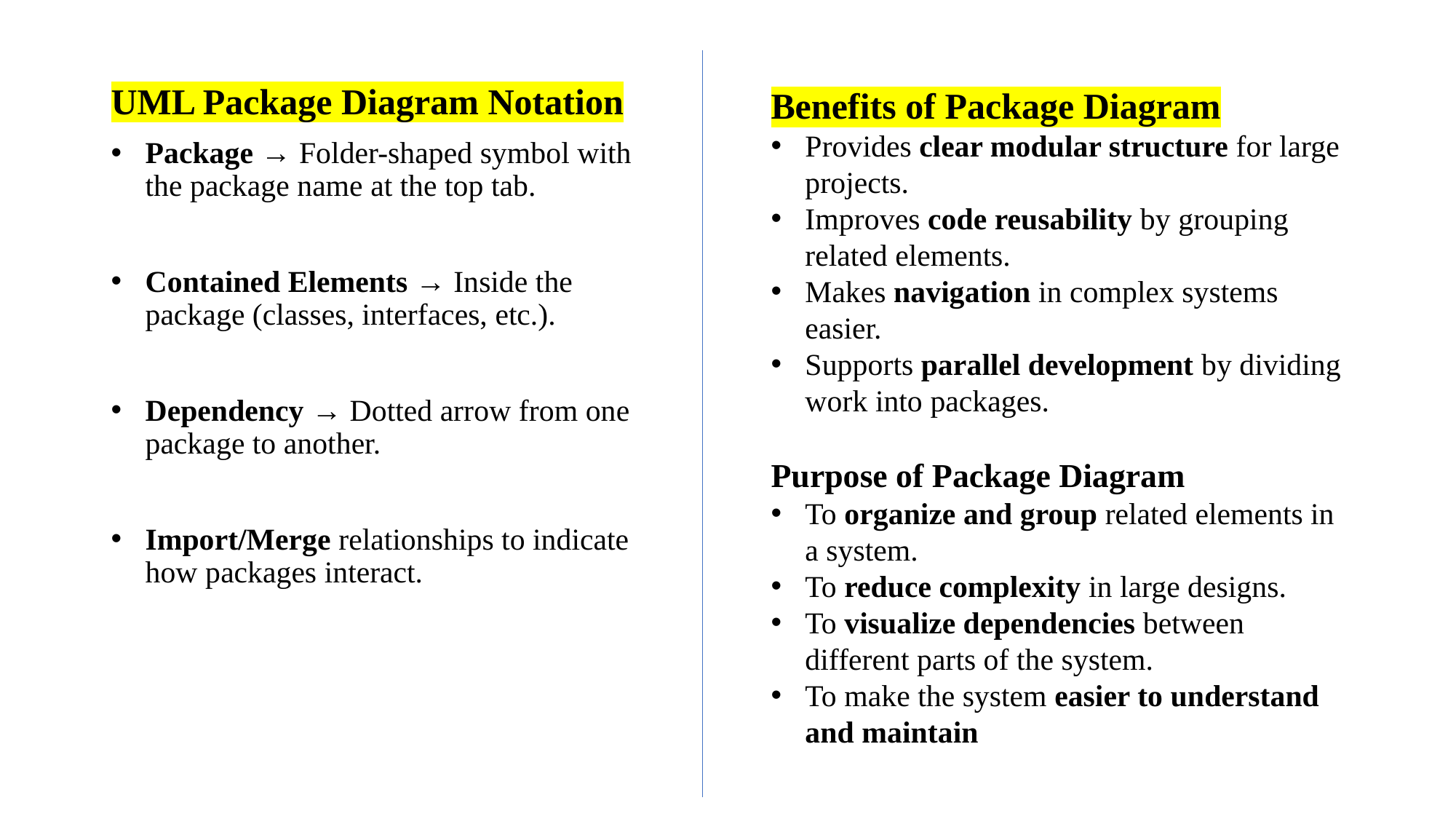

UML Package Diagram Notation
Package → Folder-shaped symbol with the package name at the top tab.

Contained Elements → Inside the package (classes, interfaces, etc.).

Dependency → Dotted arrow from one package to another.

Import/Merge relationships to indicate how packages interact.

Benefits of Package Diagram
Provides clear modular structure for large projects.
Improves code reusability by grouping related elements.
Makes navigation in complex systems easier.
Supports parallel development by dividing work into packages.

Purpose of Package Diagram
To organize and group related elements in a system.
To reduce complexity in large designs.
To visualize dependencies between different parts of the system.
To make the system easier to understand and maintain